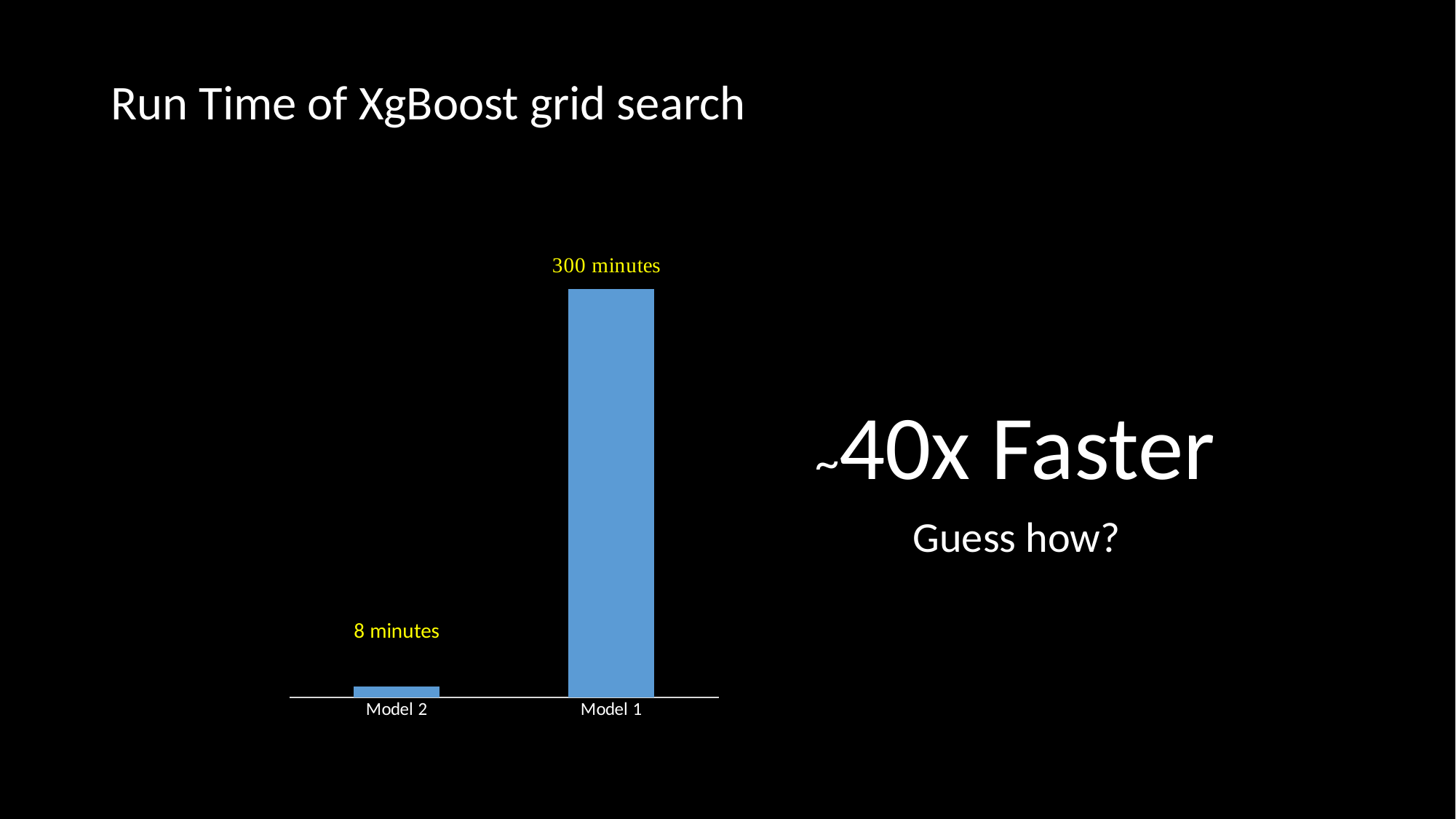

# Run Time of XgBoost grid search

### Chart

| Category | Minutes |
|---|---|
| Model 2 | 8.0 |
| Model 1 | 300.0 |
~40x Faster
Guess how?